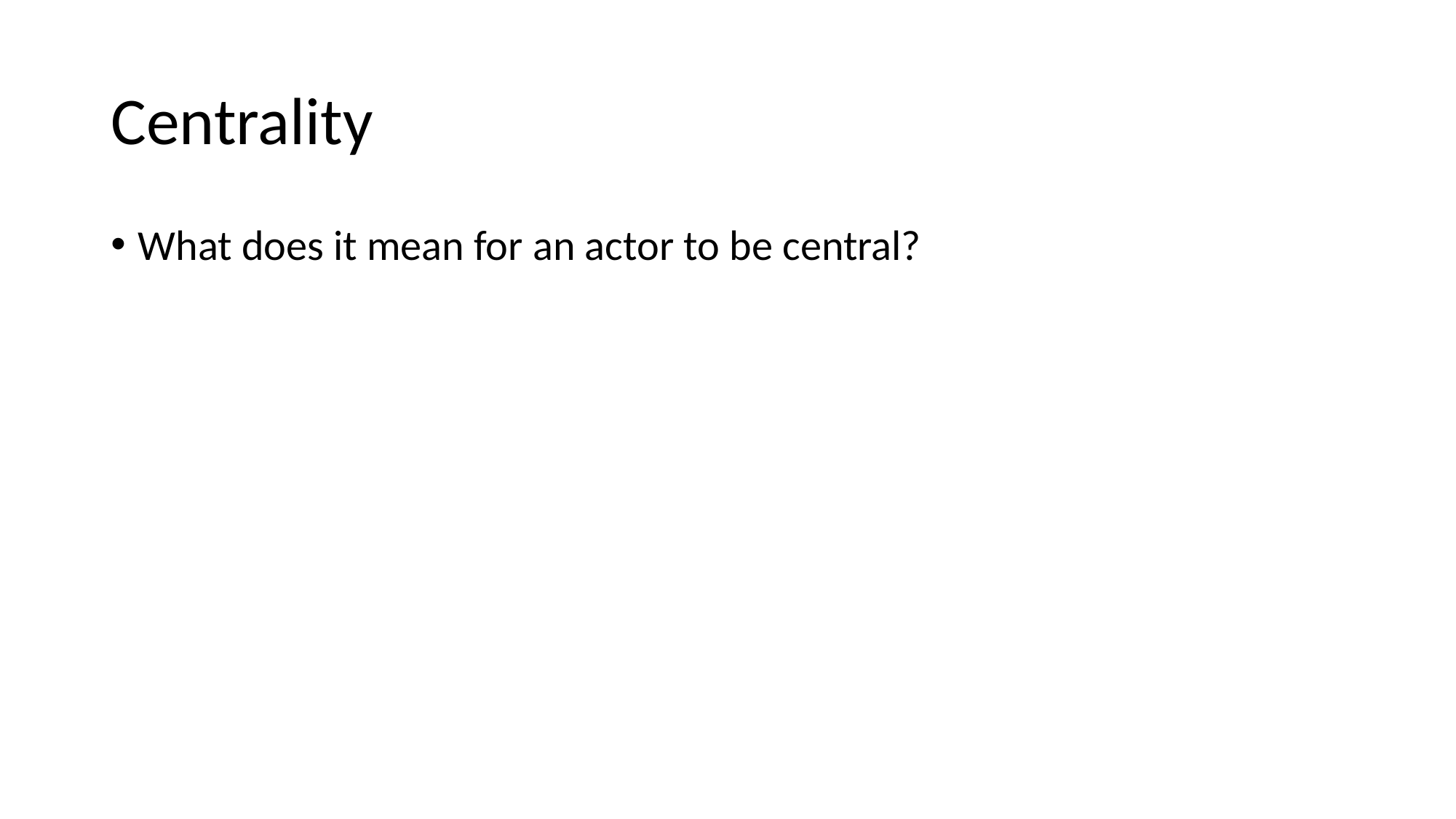

# Centrality
What does it mean for an actor to be central?